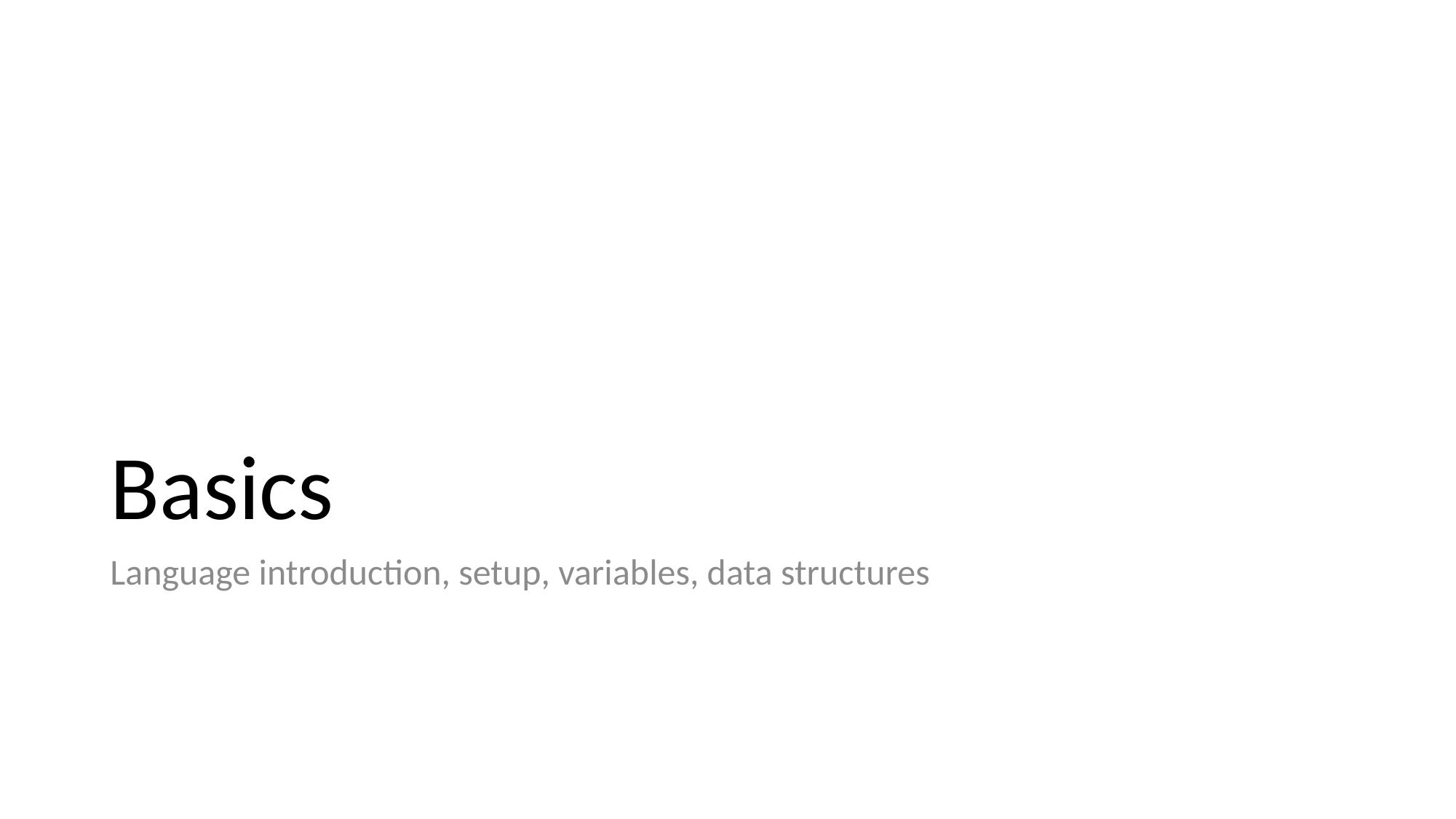

# Basics
Language introduction, setup, variables, data structures